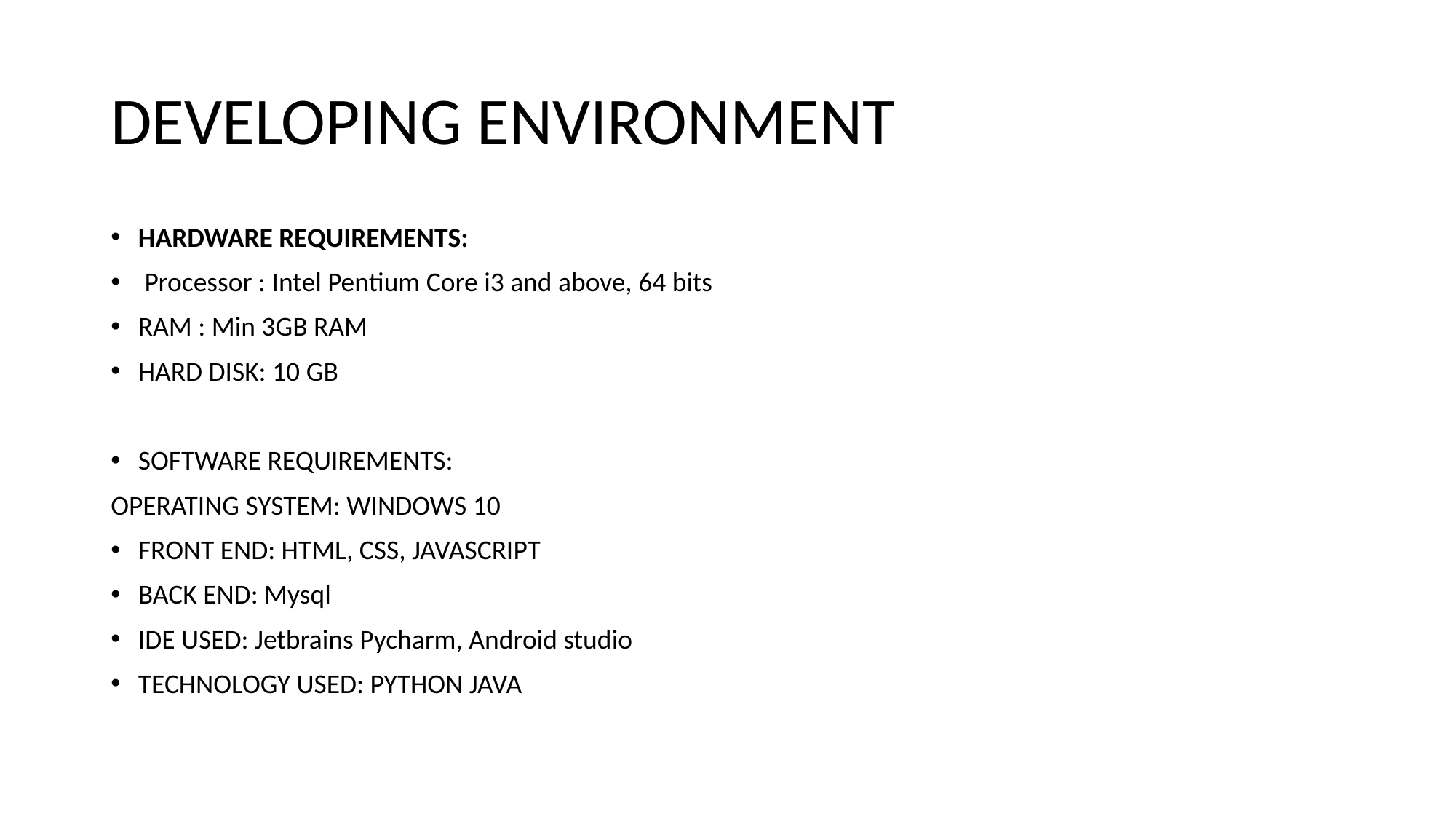

# DEVELOPING ENVIRONMENT
HARDWARE REQUIREMENTS:
 Processor : Intel Pentium Core i3 and above, 64 bits
RAM : Min 3GB RAM
HARD DISK: 10 GB

SOFTWARE REQUIREMENTS:
OPERATING SYSTEM: WINDOWS 10
FRONT END: HTML, CSS, JAVASCRIPT
BACK END: Mysql
IDE USED: Jetbrains Pycharm, Android studio
TECHNOLOGY USED: PYTHON JAVA